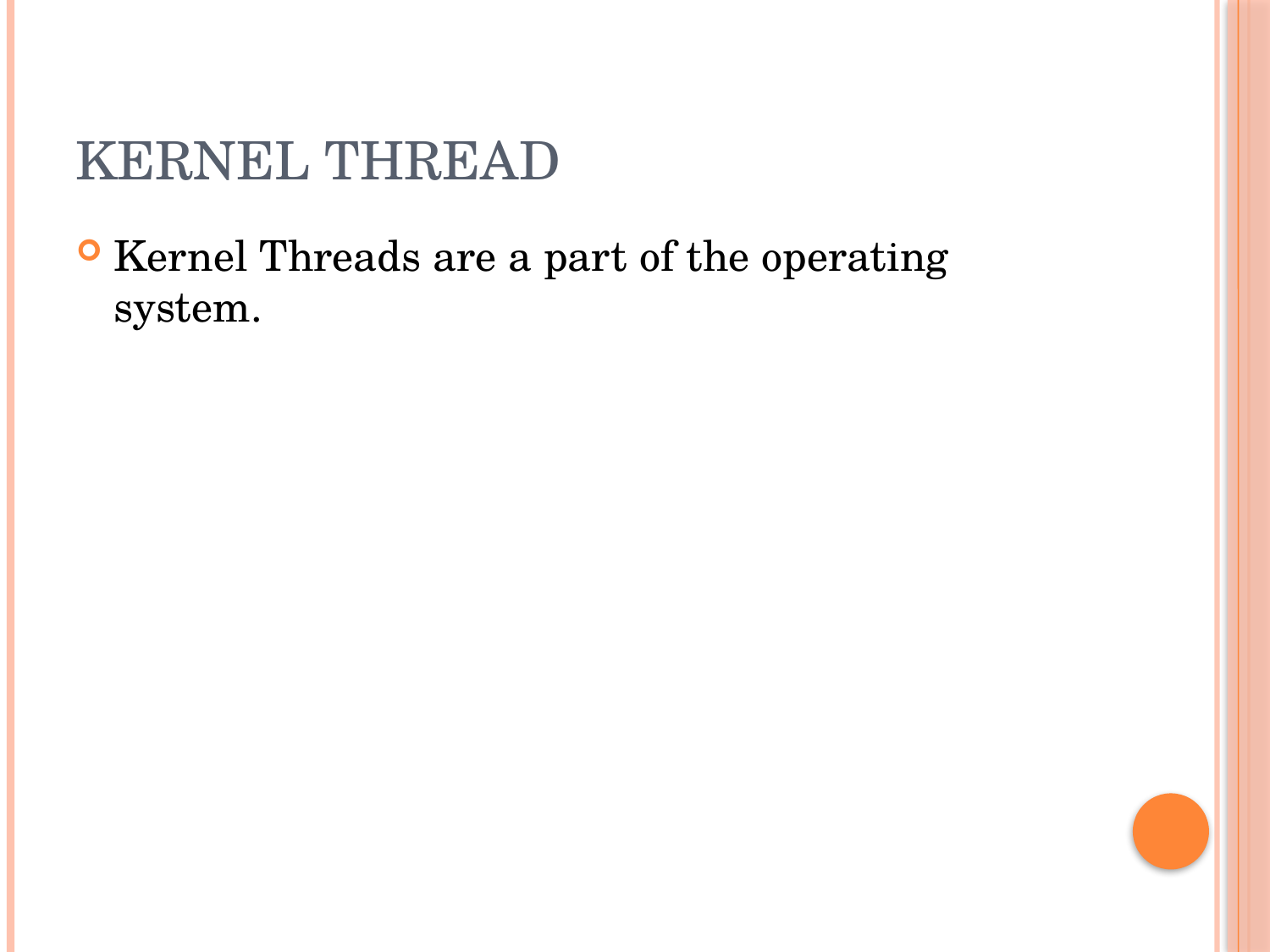

# Kernel Thread
Kernel Threads are a part of the operating system.